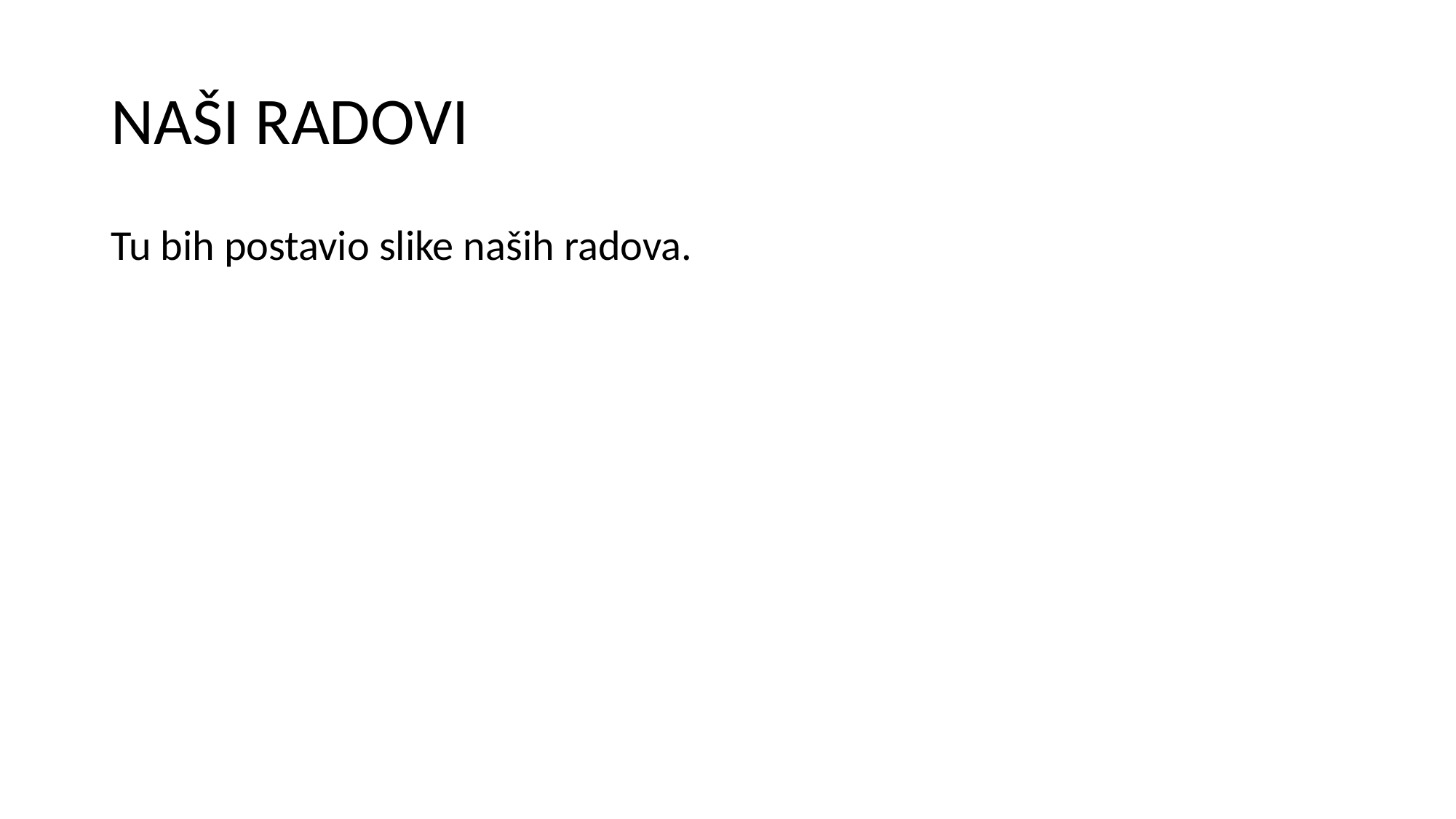

# NAŠI RADOVI
Tu bih postavio slike naših radova.